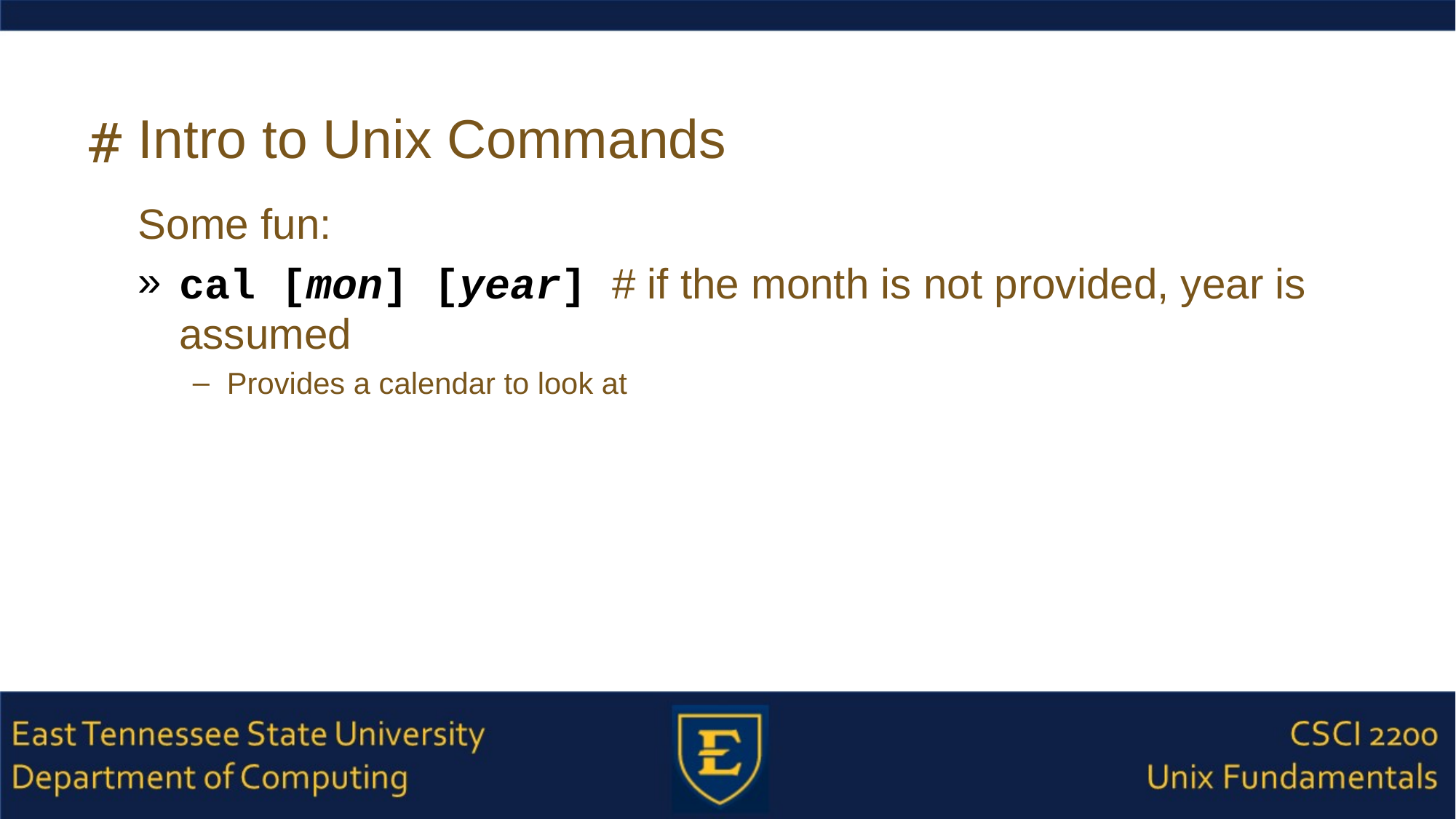

# Intro to Unix Commands
Some fun:
cal [mon] [year] # if the month is not provided, year is assumed
Provides a calendar to look at